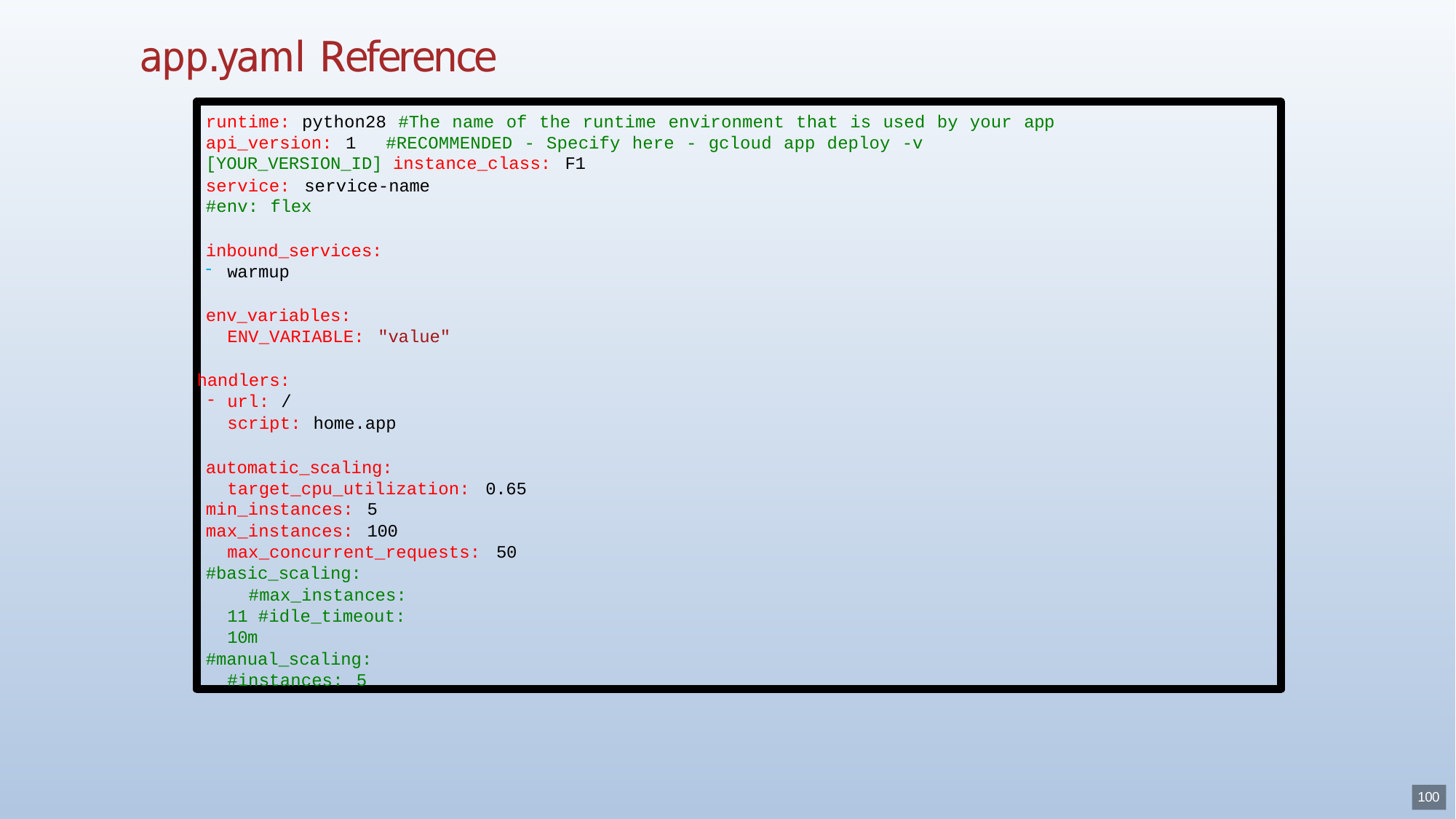

# app.yaml Reference
runtime: python28 #The name of the runtime environment that is used by your app api_version: 1	#RECOMMENDED - Specify here - gcloud app deploy -v [YOUR_VERSION_ID] instance_class: F1
service: service-name #env: flex

inbound_services:
warmup

env_variables: ENV_VARIABLE: "value"

handlers:
url: /
script: home.app

automatic_scaling: target_cpu_utilization: 0.65
min_instances: 5
max_instances: 100
max_concurrent_requests: 50 #basic_scaling:
#max_instances: 11 #idle_timeout: 10m
#manual_scaling: #instances: 5

100